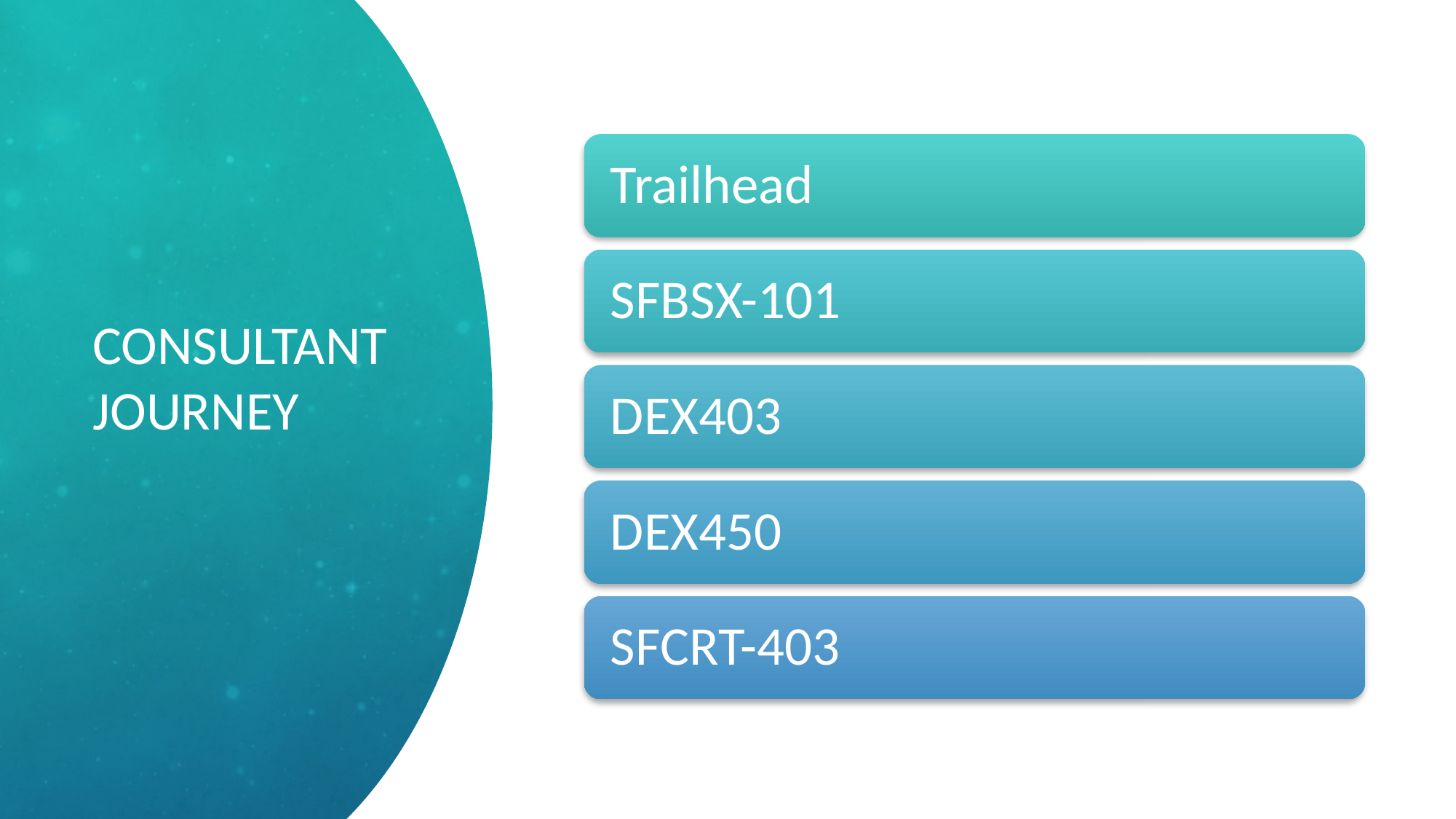

# Consultant Journey
Trailhead
SFBSX-101
DEX403
DEX450
SFCRT-403